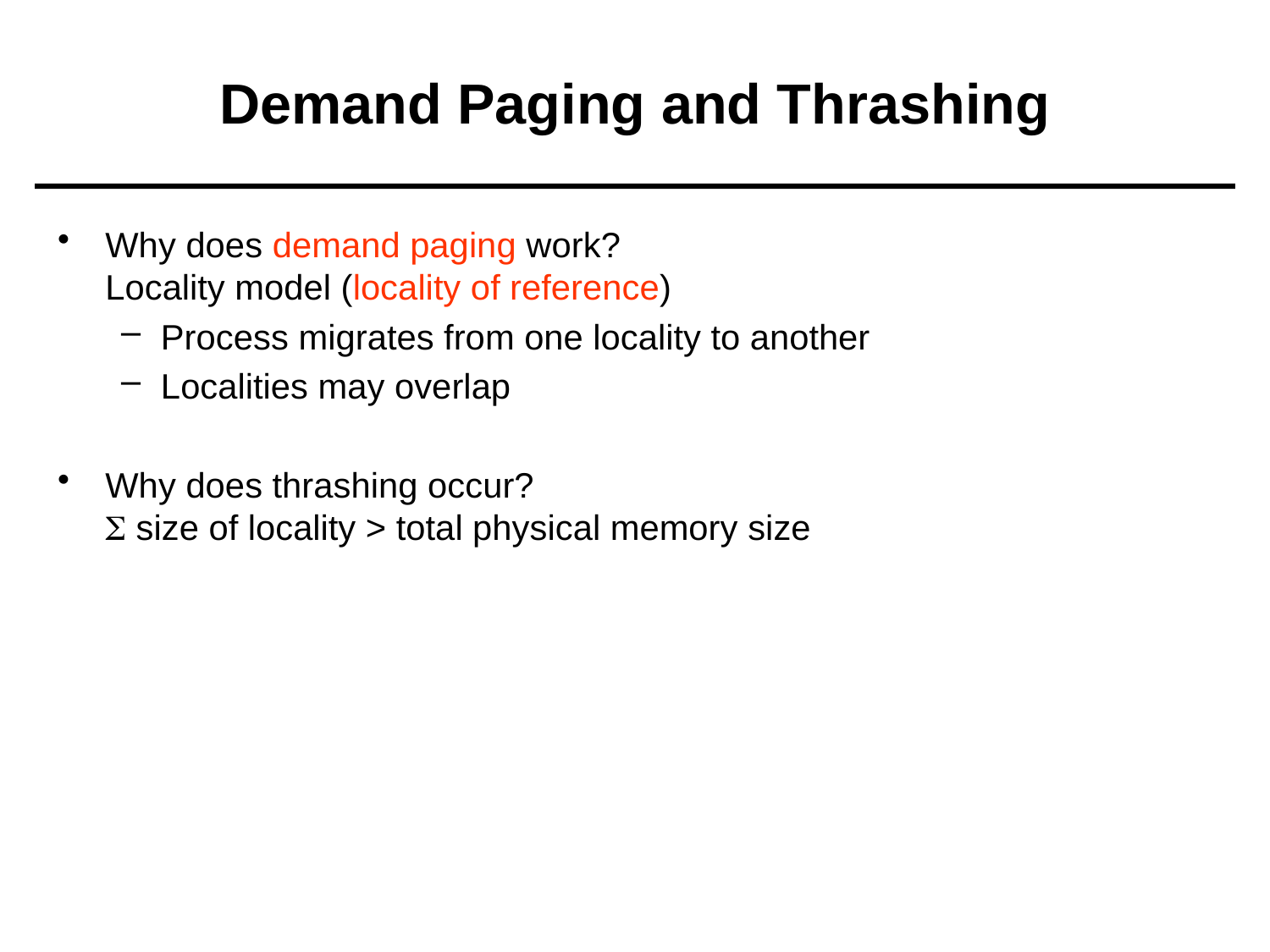

# Demand Paging and Thrashing
Why does demand paging work?
Locality model (locality of reference)
Process migrates from one locality to another
Localities may overlap

Why does thrashing occur?
Σ size of locality > total physical memory size

53